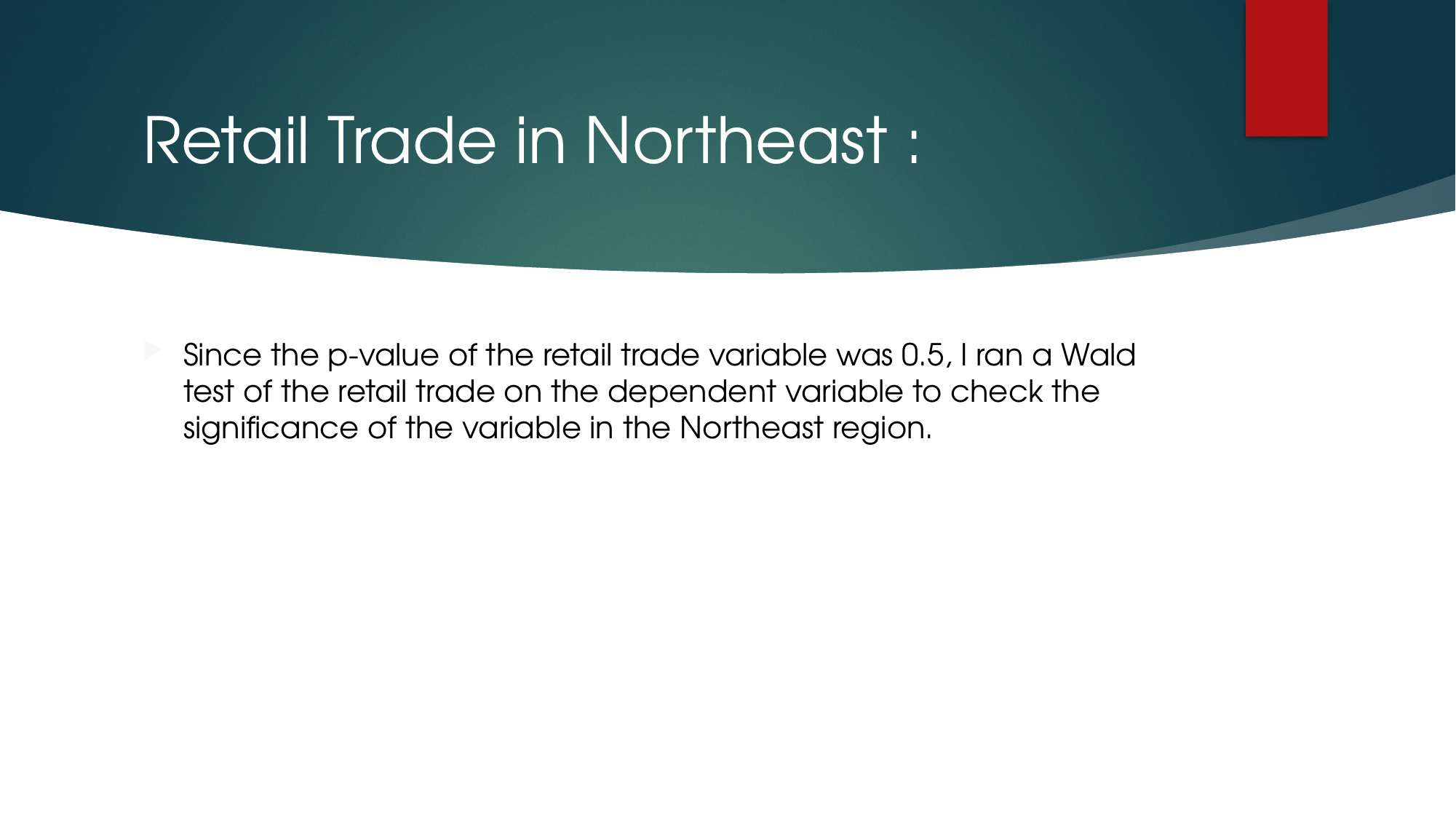

# Retail Trade in Northeast :

Since the p-value of the retail trade variable was 0.5, I ran a Wald test of the retail trade on the dependent variable to check the significance of the variable in the Northeast region.